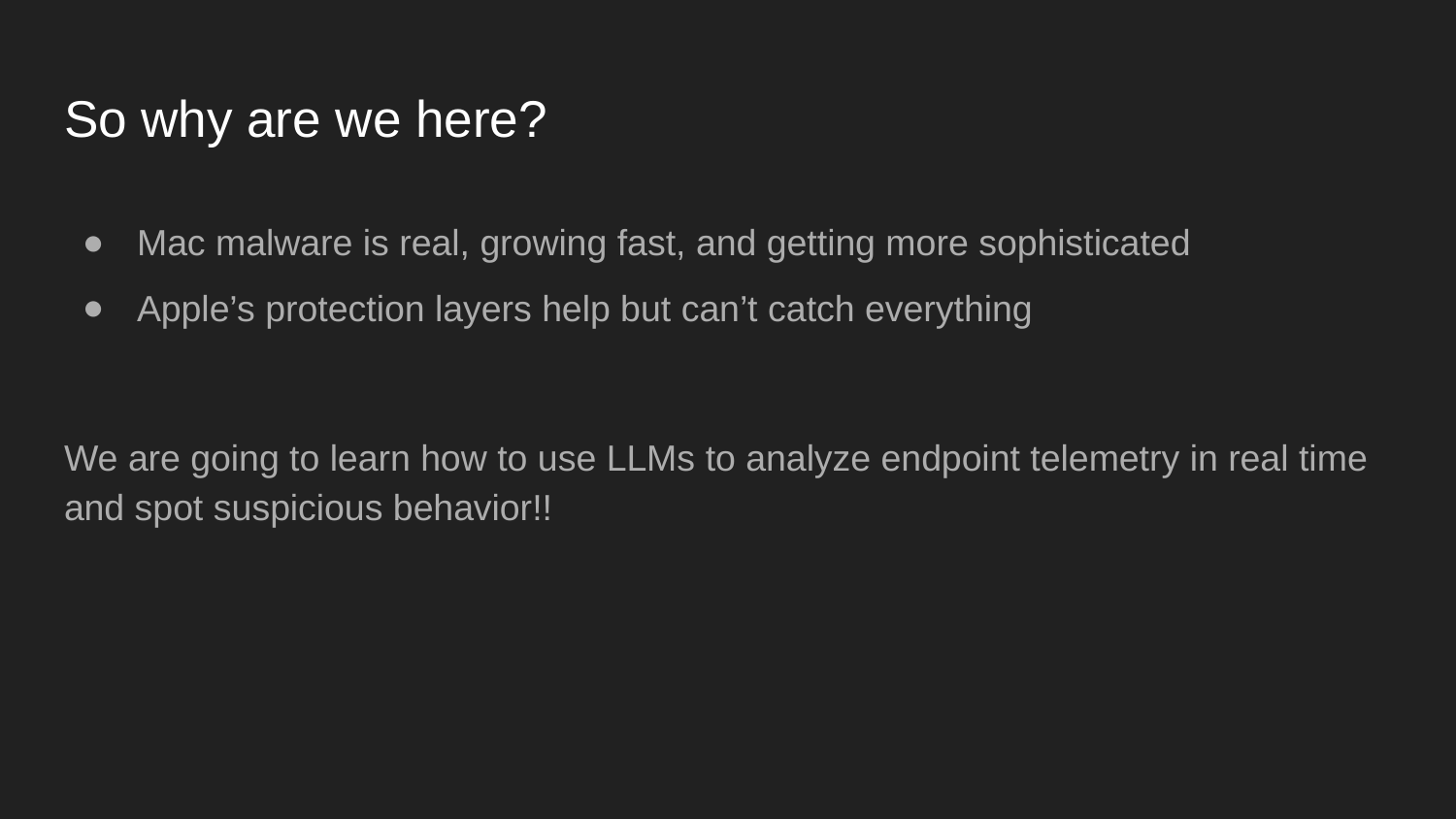

# So why are we here?
Mac malware is real, growing fast, and getting more sophisticated
Apple’s protection layers help but can’t catch everything

We are going to learn how to use LLMs to analyze endpoint telemetry in real time and spot suspicious behavior!!